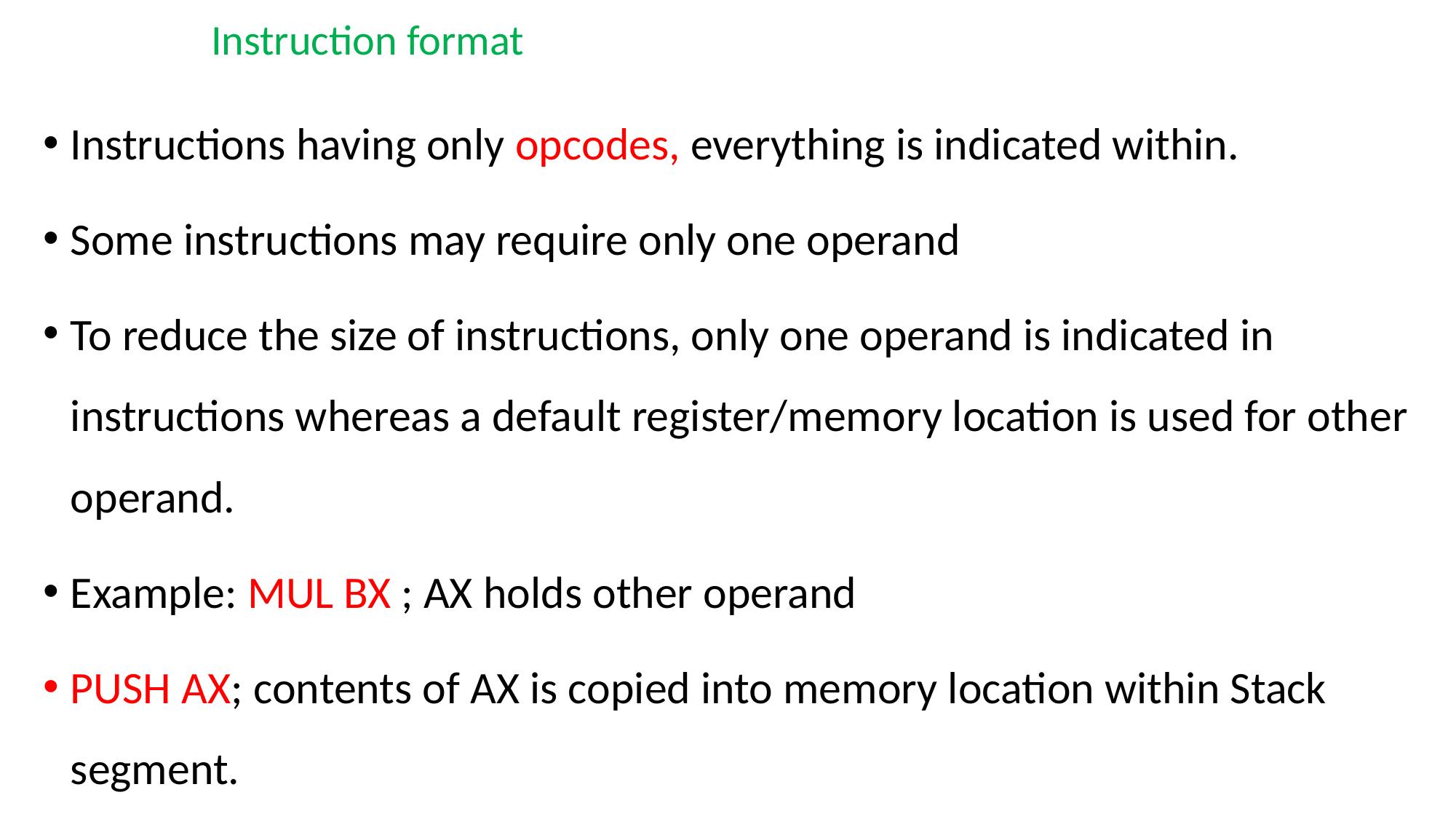

# Instruction format
Instructions having only opcodes, everything is indicated within.
Some instructions may require only one operand
To reduce the size of instructions, only one operand is indicated in instructions whereas a default register/memory location is used for other operand.
Example: MUL BX ; AX holds other operand
PUSH AX; contents of AX is copied into memory location within Stack segment.